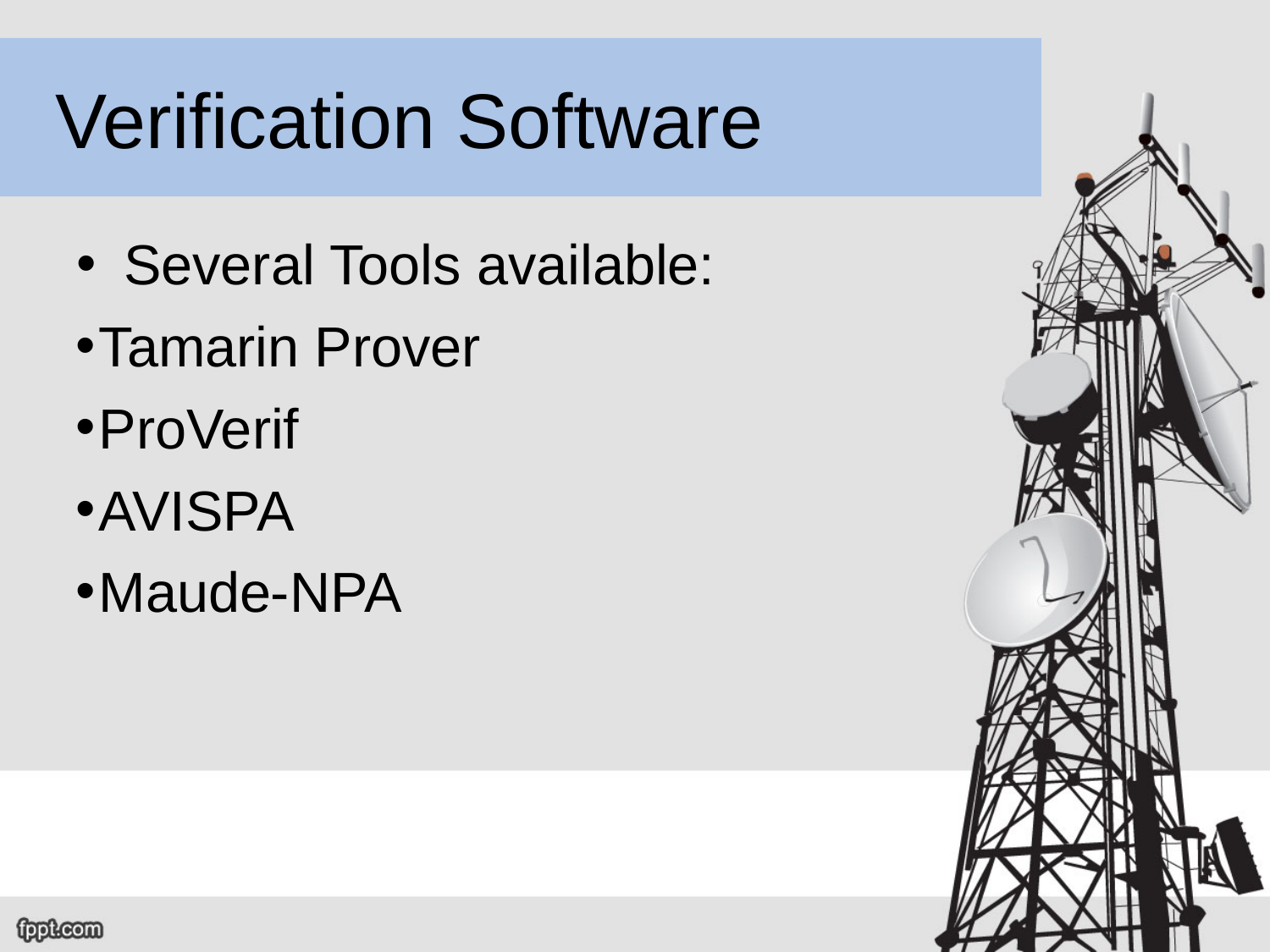

Verification Software
Several Tools available:
Tamarin Prover
ProVerif
AVISPA
Maude-NPA